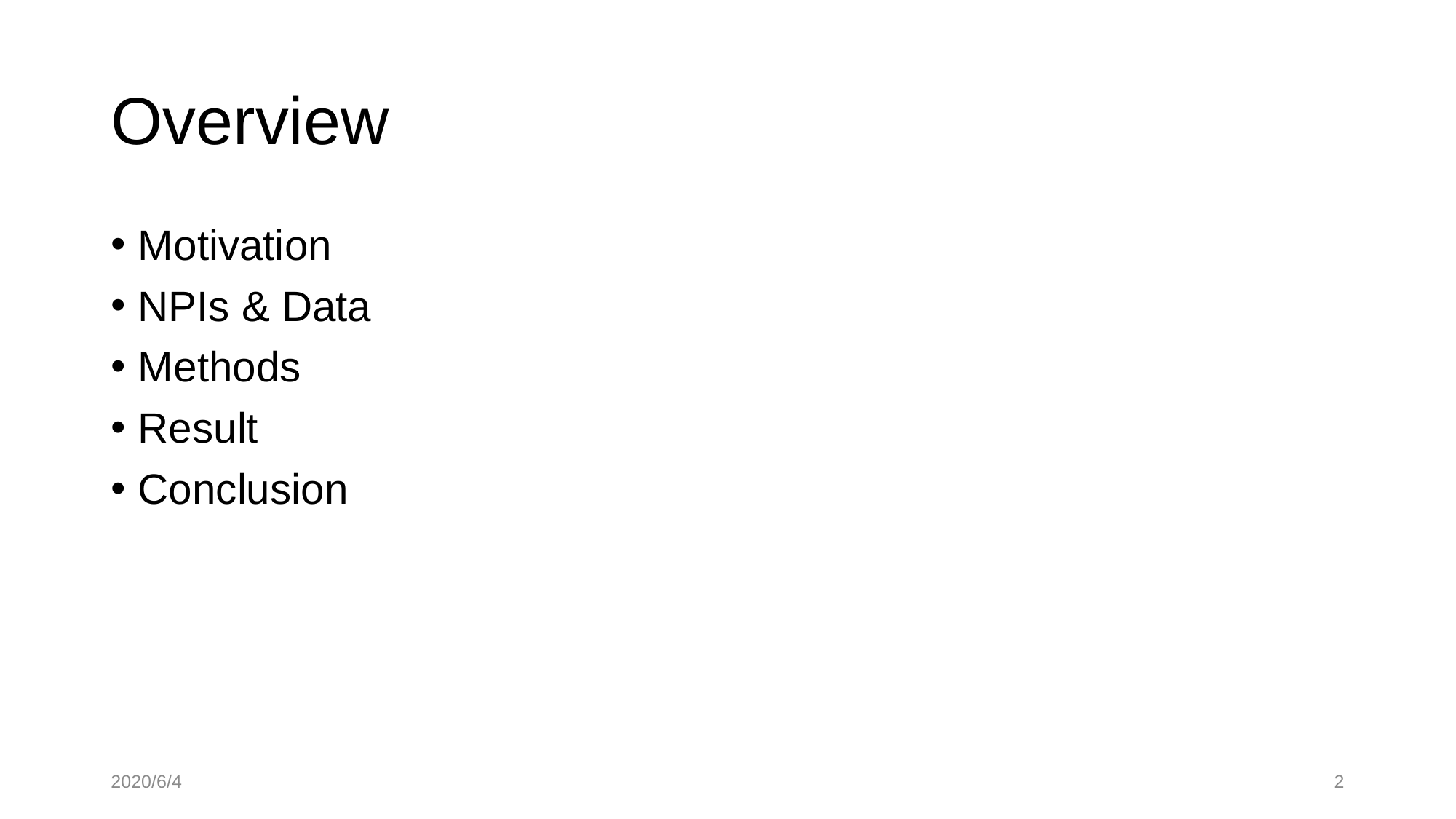

# Overview
Motivation
NPIs & Data
Methods
Result
Conclusion
2020/6/4
2